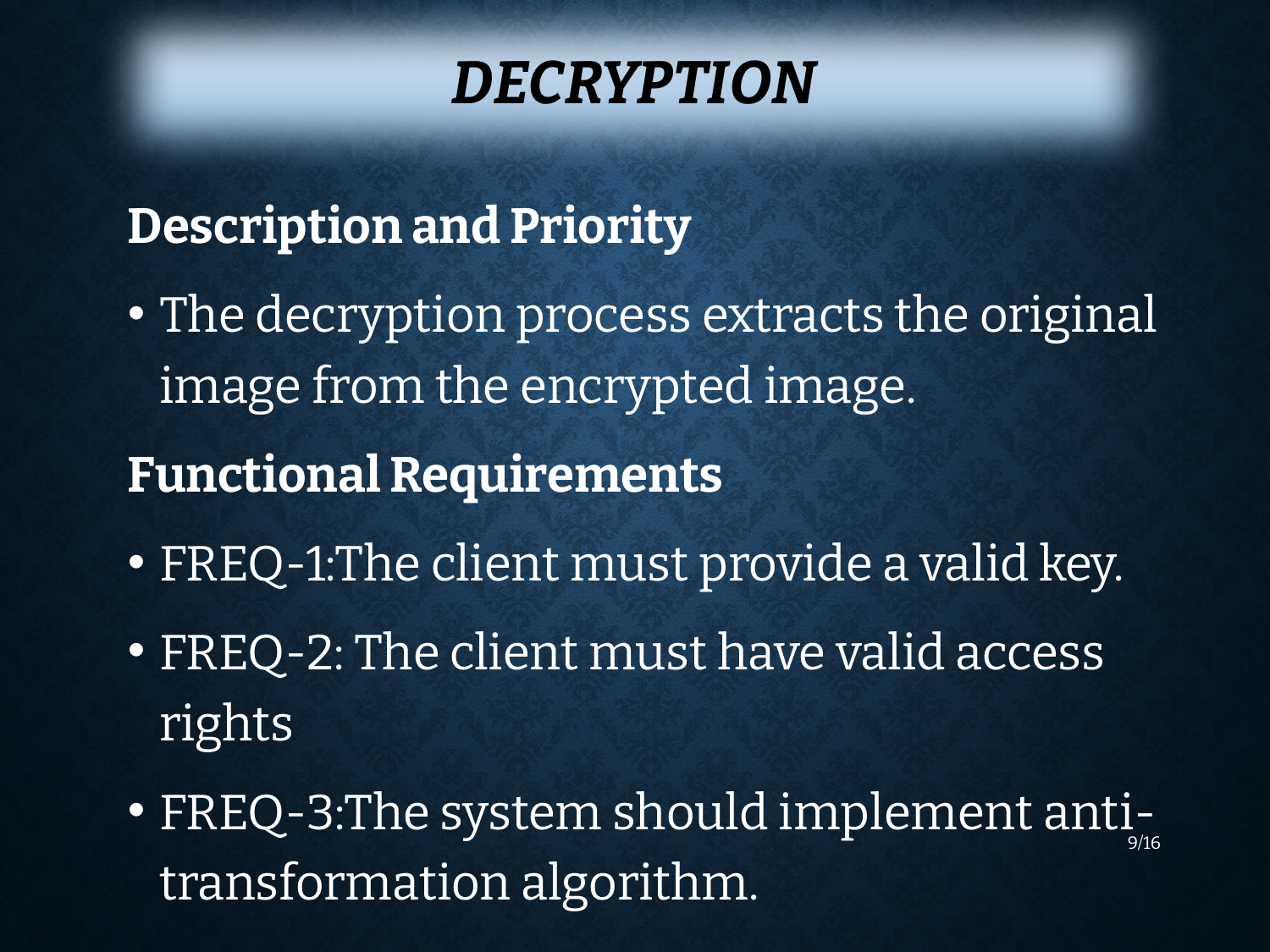

Decryption
Description and Priority
The decryption process extracts the original image from the encrypted image.
Functional Requirements
FREQ-1:The client must provide a valid key.
FREQ-2: The client must have valid access rights
FREQ-3:The system should implement anti-transformation algorithm.
9/16